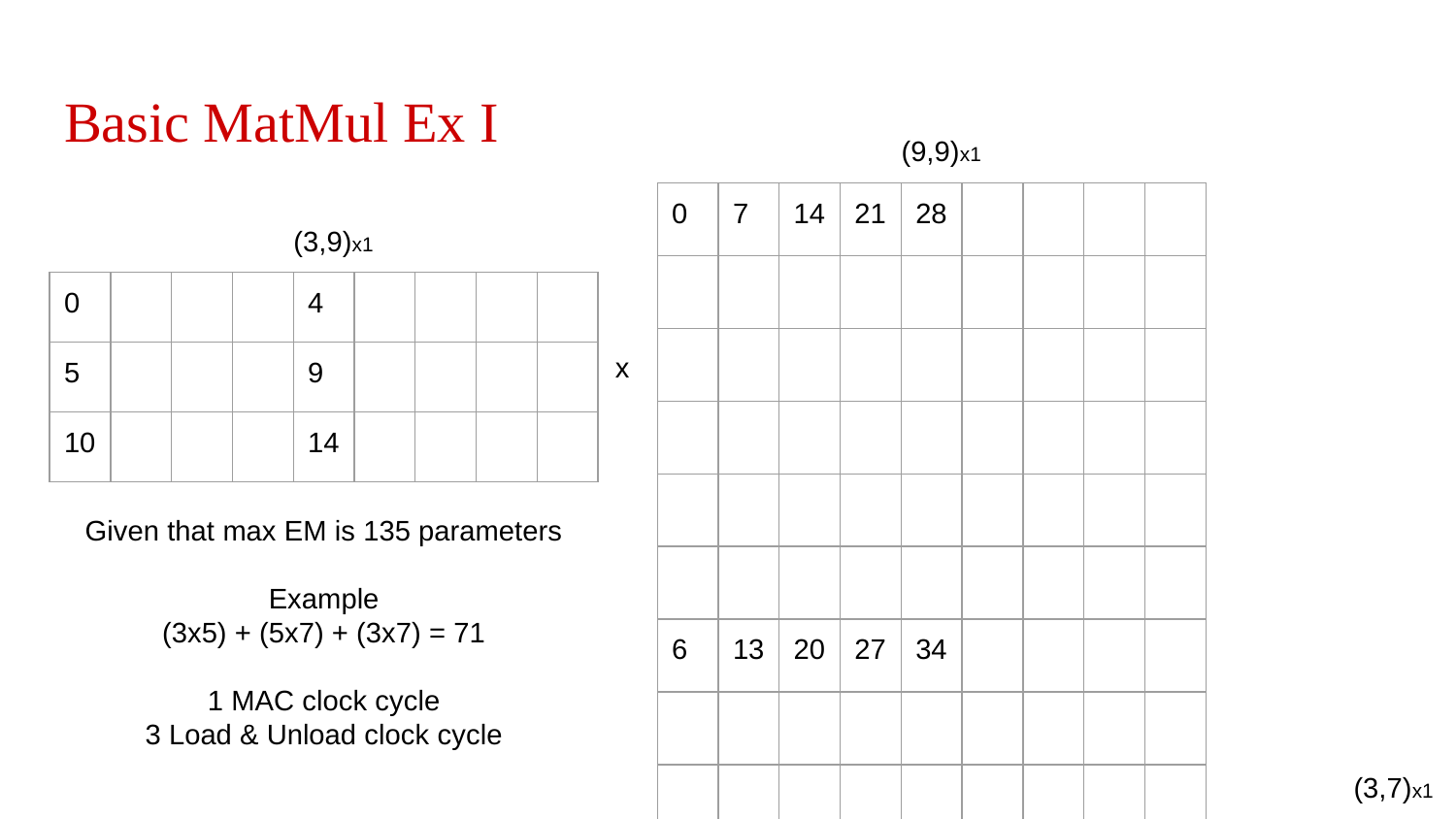

# Basic MatMul Ex I
(9,9)x1
| 0 | 7 | 14 | 21 | 28 |  |  |  |  |
| --- | --- | --- | --- | --- | --- | --- | --- | --- |
|  |  |  |  |  |  |  |  |  |
|  |  |  |  |  |  |  |  |  |
|  |  |  |  |  |  |  |  |  |
|  |  |  |  |  |  |  |  |  |
|  |  |  |  |  |  |  |  |  |
| 6 | 13 | 20 | 27 | 34 |  |  |  |  |
|  |  |  |  |  |  |  |  |  |
|  |  |  |  |  |  |  |  |  |
(3,9)x1
| 0 |  |  |  | 4 |  |  |  |  |
| --- | --- | --- | --- | --- | --- | --- | --- | --- |
| 5 |  |  |  | 9 |  |  |  |  |
| 10 |  |  |  | 14 |  |  |  |  |
x
Given that max EM is 135 parameters

Example
(3x5) + (5x7) + (3x7) = 71

1 MAC clock cycle
3 Load & Unload clock cycle
(3,7)x1